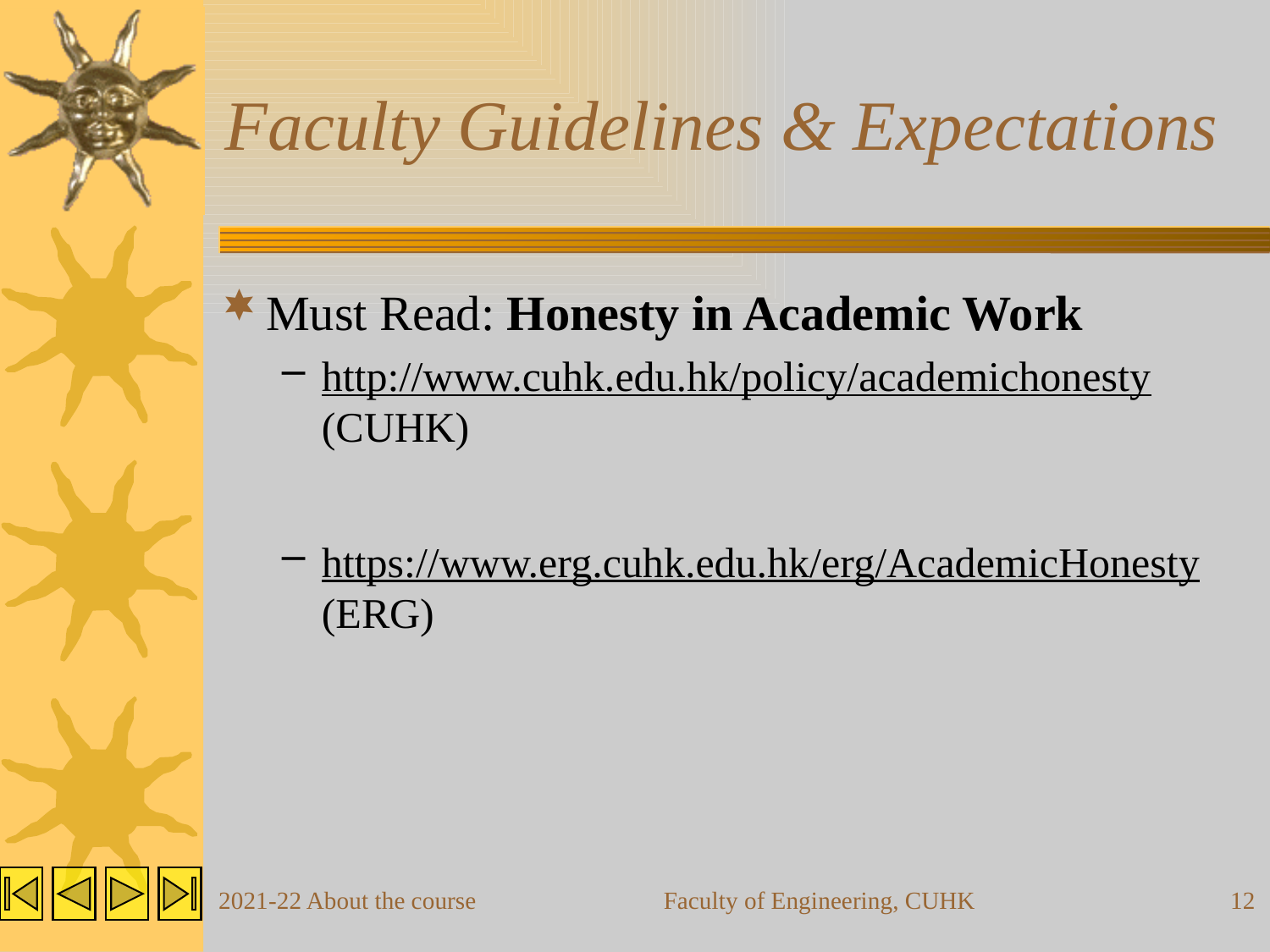

# Faculty Guidelines & Expectations
Must Read: Honesty in Academic Work
http://www.cuhk.edu.hk/policy/academichonesty (CUHK)

https://www.erg.cuhk.edu.hk/erg/AcademicHonesty (ERG)

2021-22 About the course
Faculty of Engineering, CUHK
12